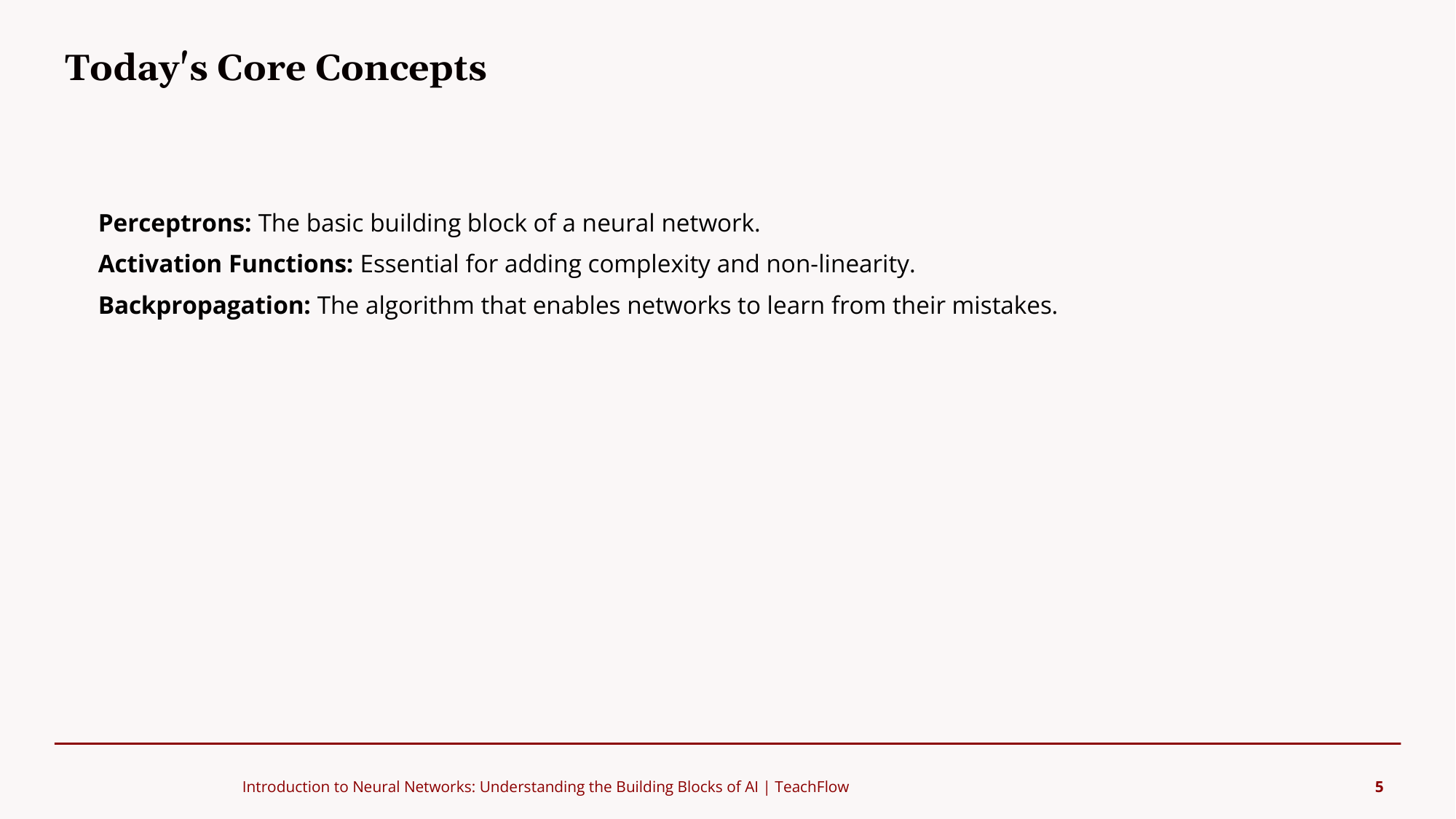

Today's Core Concepts
#

Perceptrons: The basic building block of a neural network.
Activation Functions: Essential for adding complexity and non-linearity.
Backpropagation: The algorithm that enables networks to learn from their mistakes.

Introduction to Neural Networks: Understanding the Building Blocks of AI | TeachFlow
5